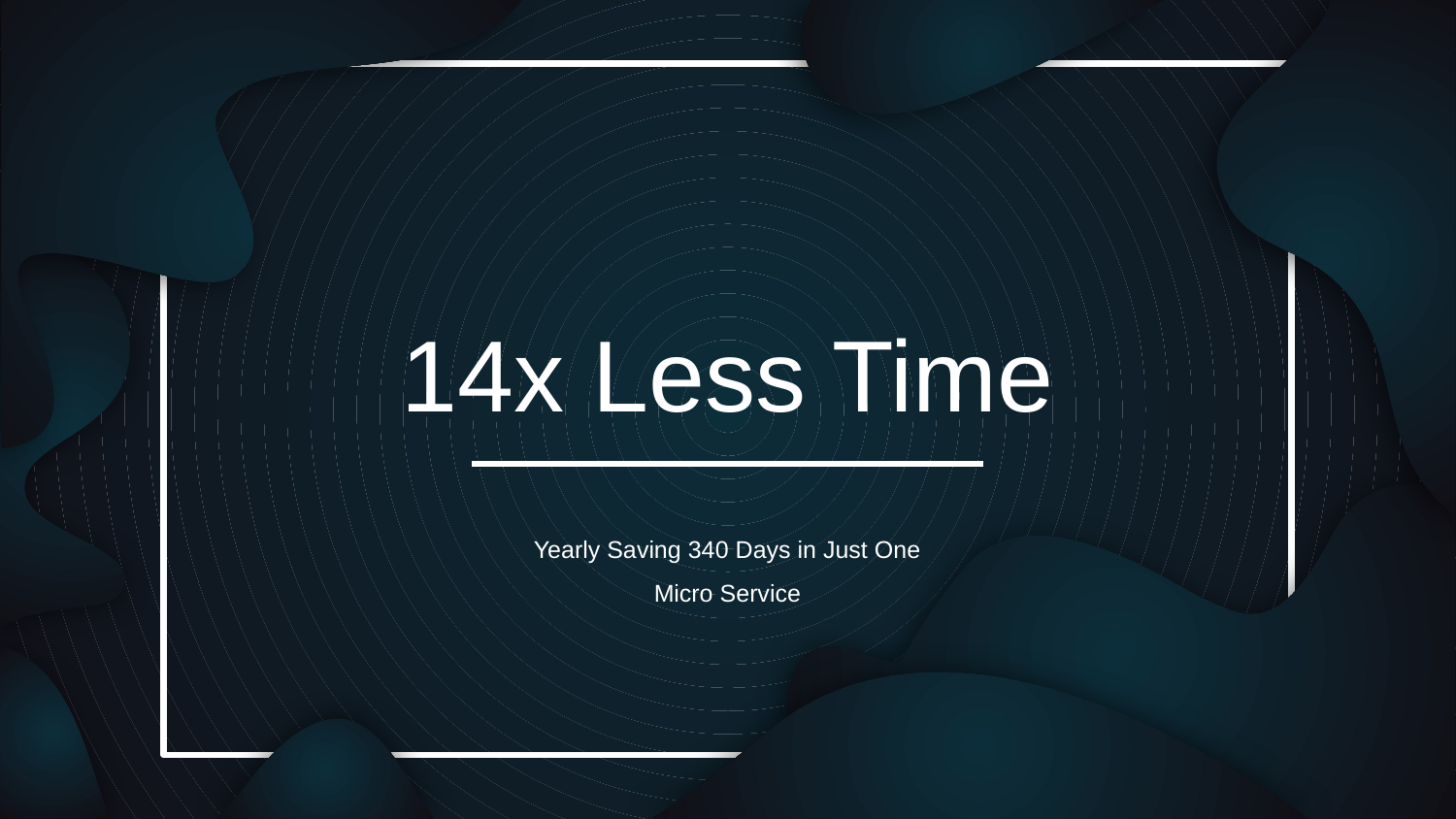

# 14x Less Time
Yearly Saving 340 Days in Just One Micro Service